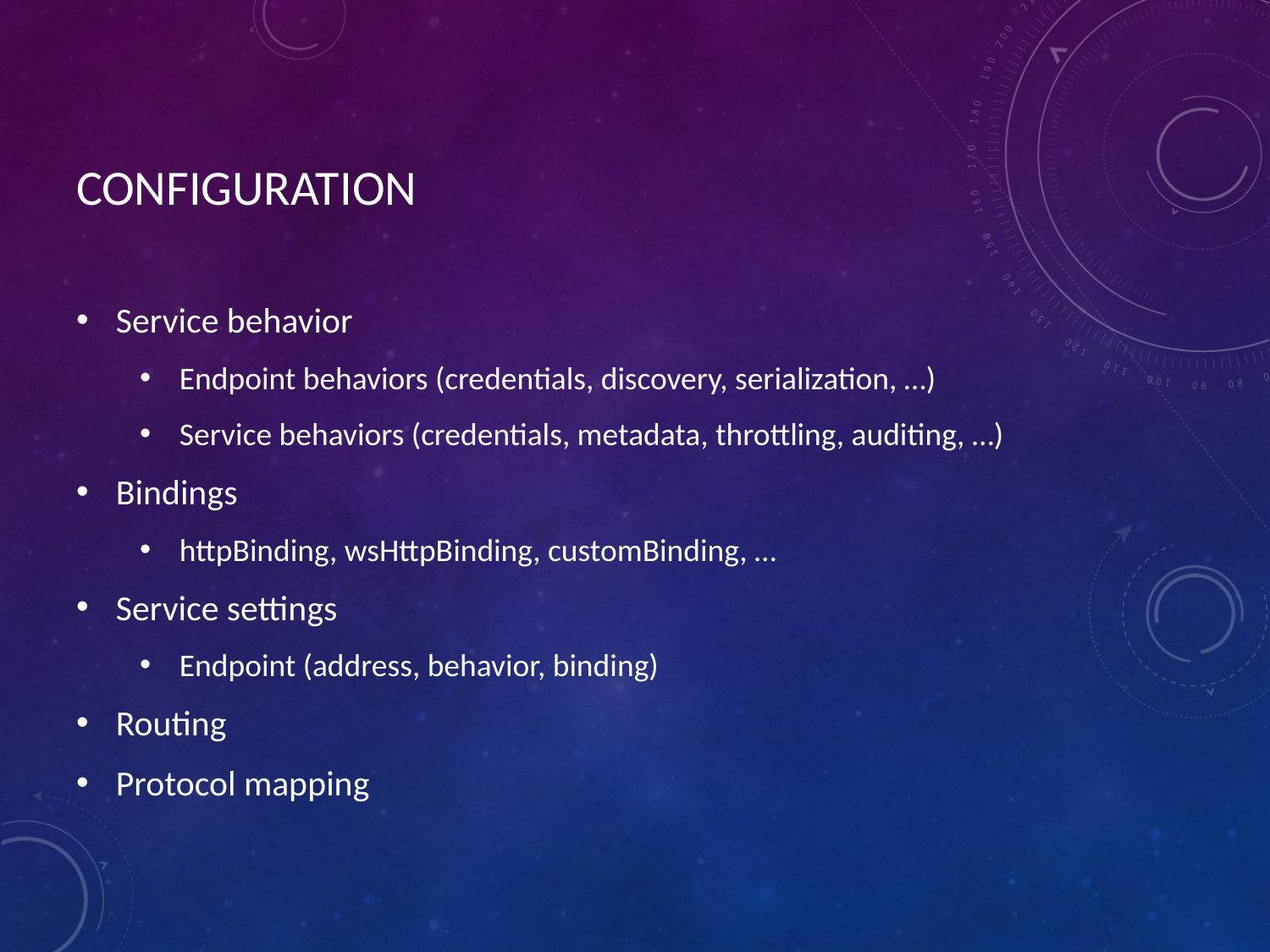

# configuration
Service behavior
Endpoint behaviors (credentials, discovery, serialization, …)
Service behaviors (credentials, metadata, throttling, auditing, …)
Bindings
httpBinding, wsHttpBinding, customBinding, …
Service settings
Endpoint (address, behavior, binding)
Routing
Protocol mapping